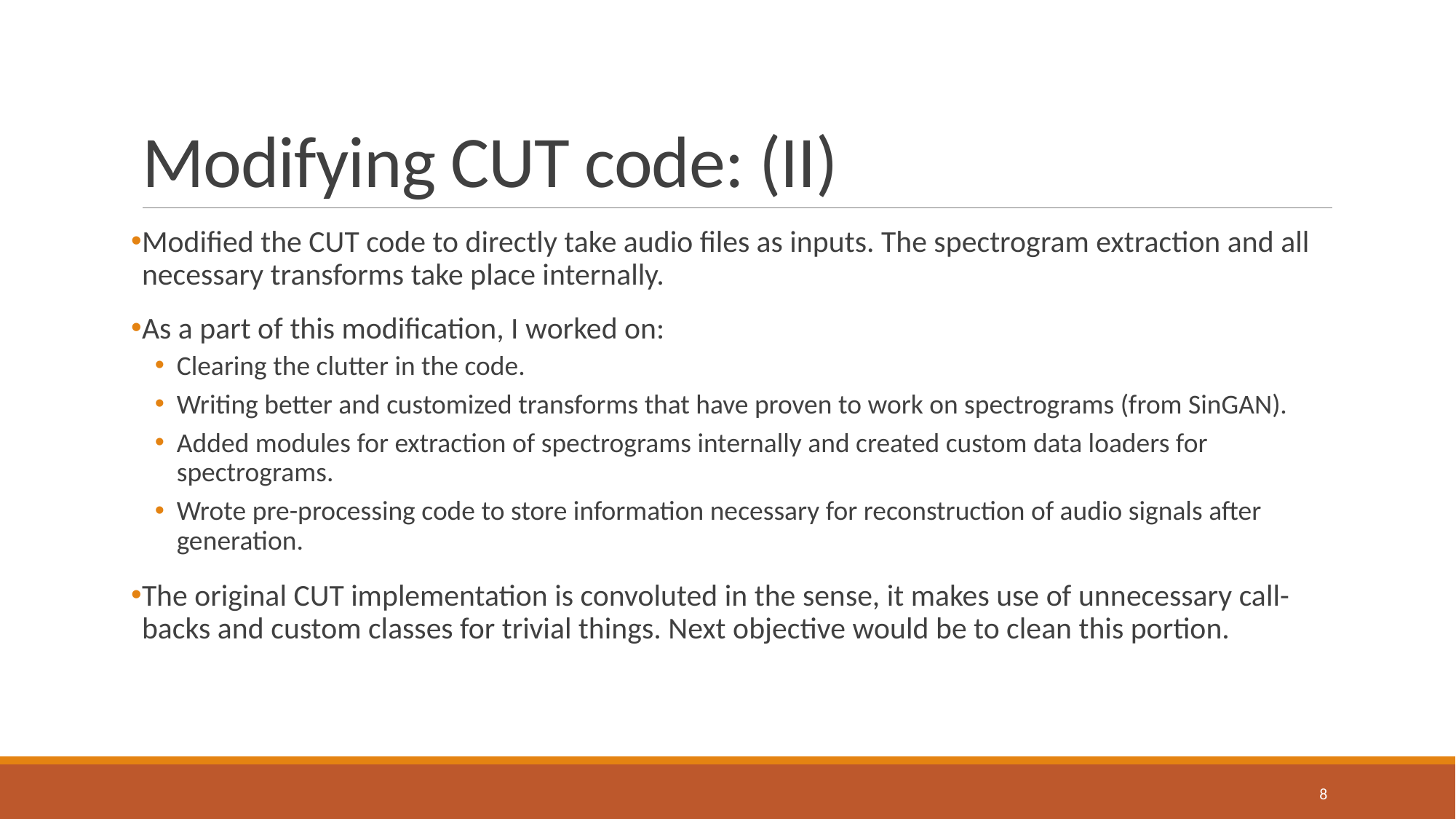

# Modifying CUT code: (II)
Modified the CUT code to directly take audio files as inputs. The spectrogram extraction and all necessary transforms take place internally.
As a part of this modification, I worked on:
Clearing the clutter in the code.
Writing better and customized transforms that have proven to work on spectrograms (from SinGAN).
Added modules for extraction of spectrograms internally and created custom data loaders for spectrograms.
Wrote pre-processing code to store information necessary for reconstruction of audio signals after generation.
The original CUT implementation is convoluted in the sense, it makes use of unnecessary call-backs and custom classes for trivial things. Next objective would be to clean this portion.
8